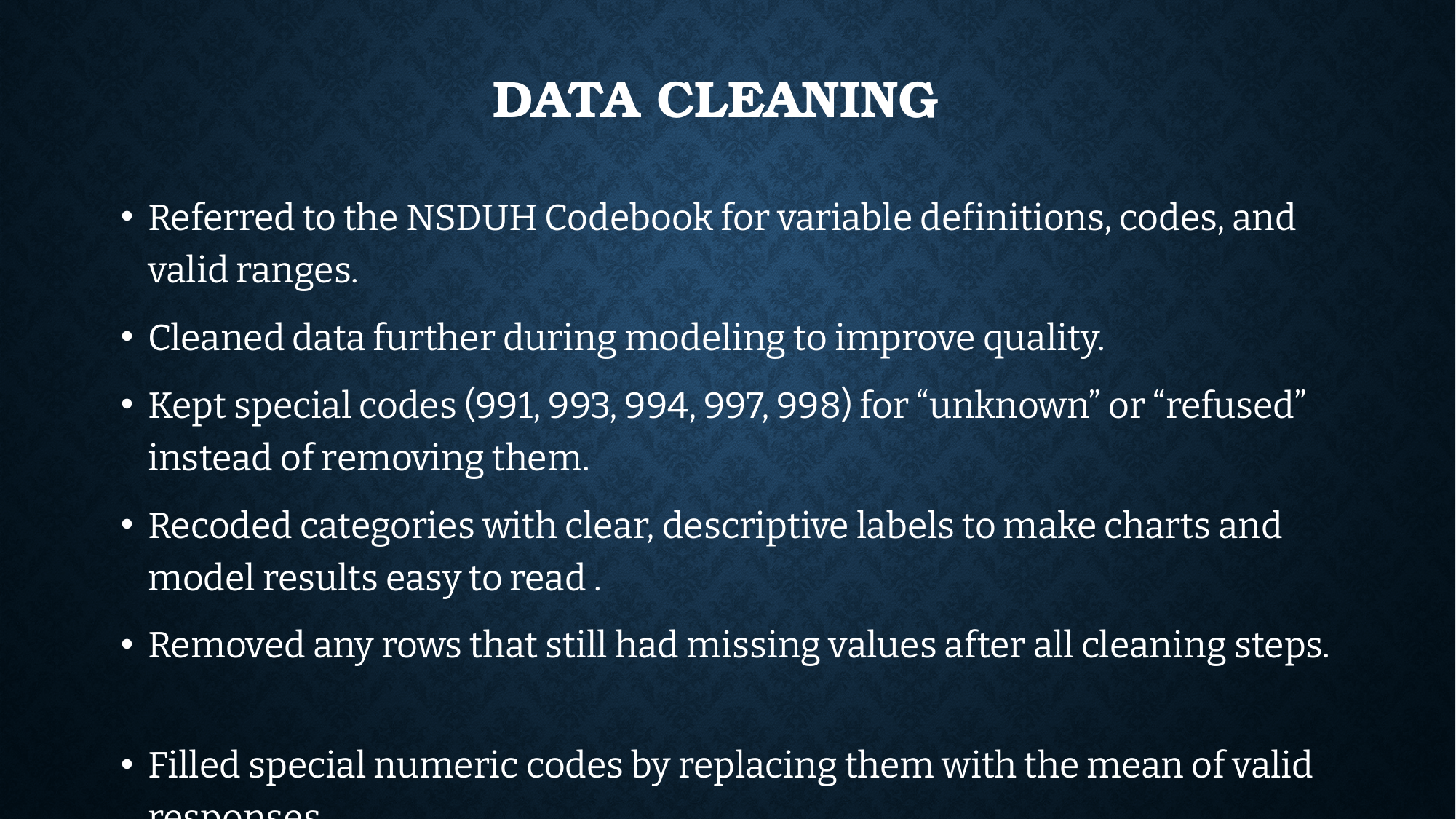

# DATA CLEANING
Referred to the NSDUH Codebook for variable definitions, codes, and valid ranges.
Cleaned data further during modeling to improve quality.
Kept special codes (991, 993, 994, 997, 998) for “unknown” or “refused” instead of removing them.
Recoded categories with clear, descriptive labels to make charts and model results easy to read .
Removed any rows that still had missing values after all cleaning steps.
Filled special numeric codes by replacing them with the mean of valid responses.